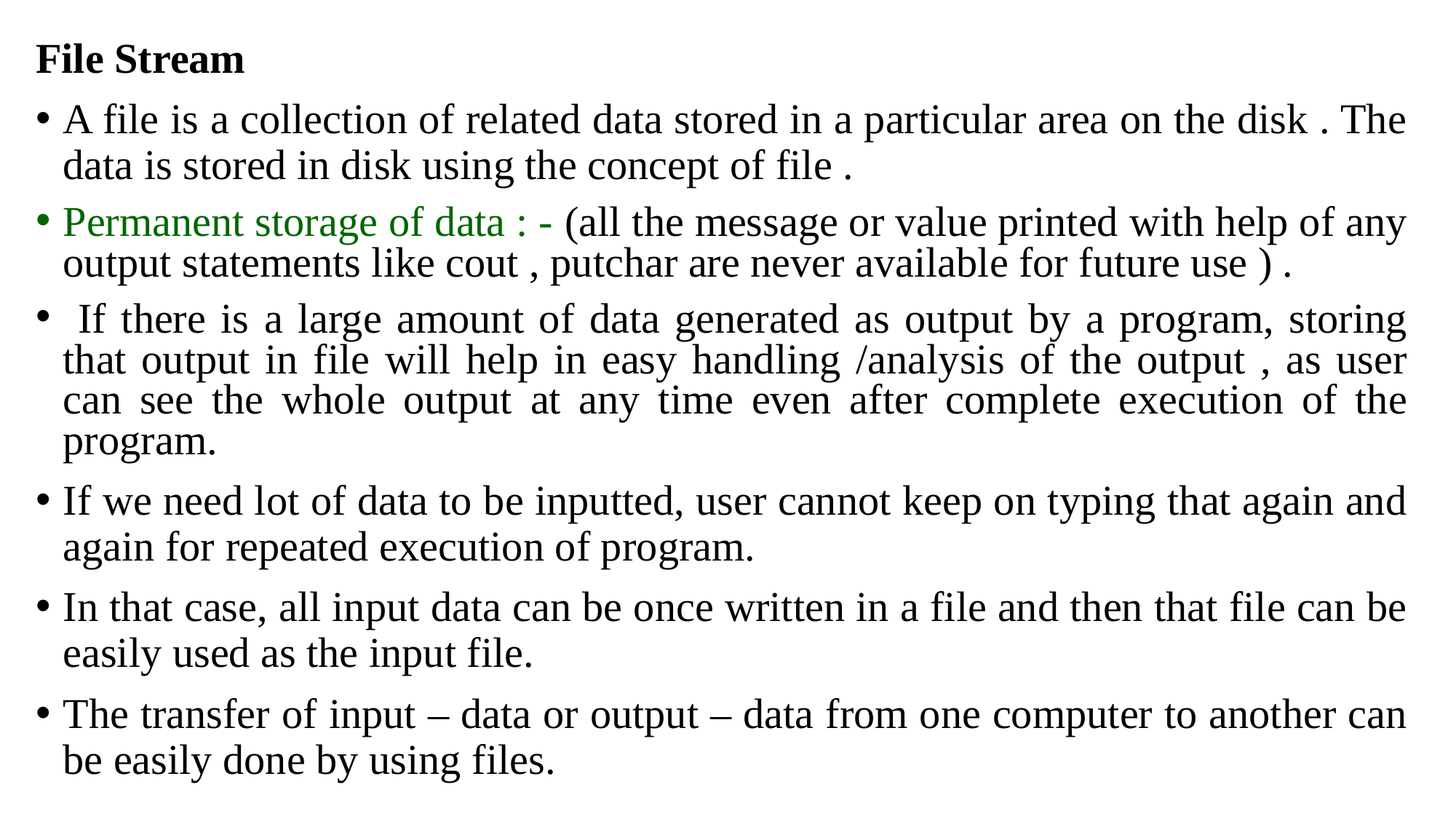

File Stream
A file is a collection of related data stored in a particular area on the disk . The data is stored in disk using the concept of file .
Permanent storage of data : - (all the message or value printed with help of any output statements like cout , putchar are never available for future use ) .
 If there is a large amount of data generated as output by a program, storing that output in file will help in easy handling /analysis of the output , as user can see the whole output at any time even after complete execution of the program.
If we need lot of data to be inputted, user cannot keep on typing that again and again for repeated execution of program.
In that case, all input data can be once written in a file and then that file can be easily used as the input file.
The transfer of input – data or output – data from one computer to another can be easily done by using files.